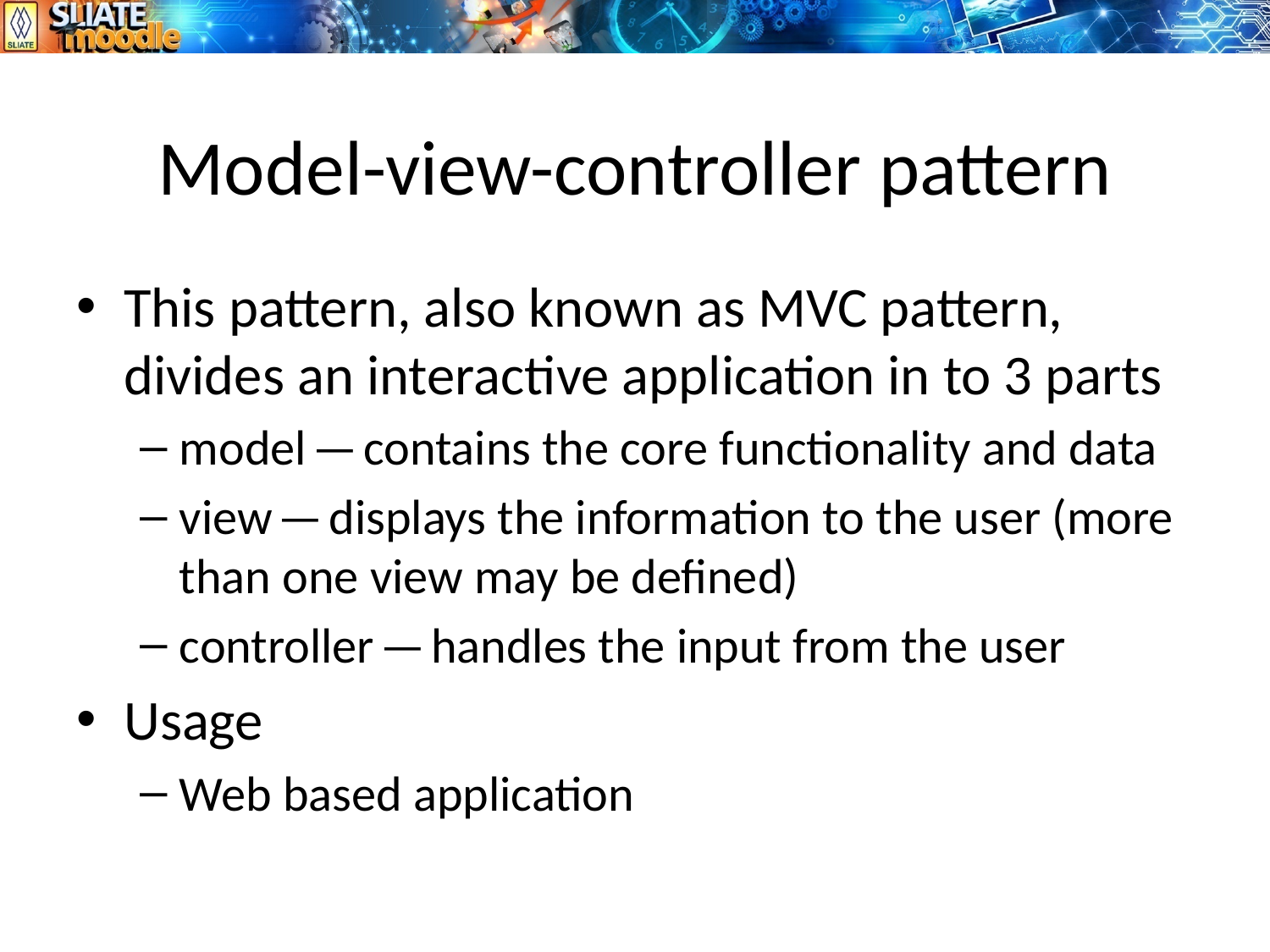

# Model-view-controller pattern
This pattern, also known as MVC pattern, divides an interactive application in to 3 parts
model — contains the core functionality and data
view — displays the information to the user (more than one view may be defined)
controller — handles the input from the user
Usage
Web based application